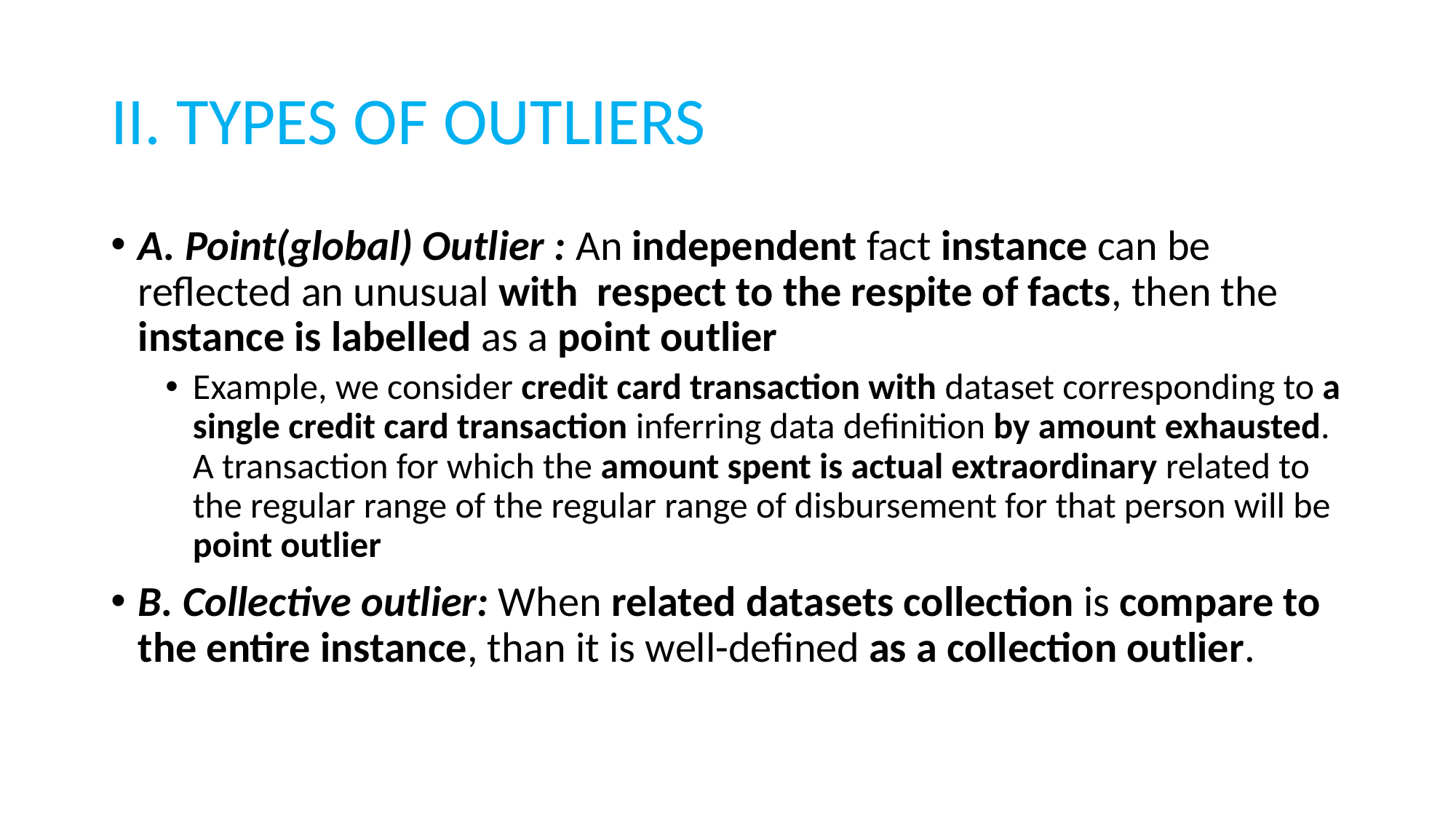

# II. TYPES OF OUTLIERS
A. Point(global) Outlier : An independent fact instance can be reflected an unusual with  respect to the respite of facts, then the instance is labelled as a point outlier
Example, we consider credit card transaction with dataset corresponding to a single credit card transaction inferring data definition by amount exhausted. A transaction for which the amount spent is actual extraordinary related to the regular range of the regular range of disbursement for that person will be point outlier
B. Collective outlier: When related datasets collection is compare to the entire instance, than it is well-defined as a collection outlier.